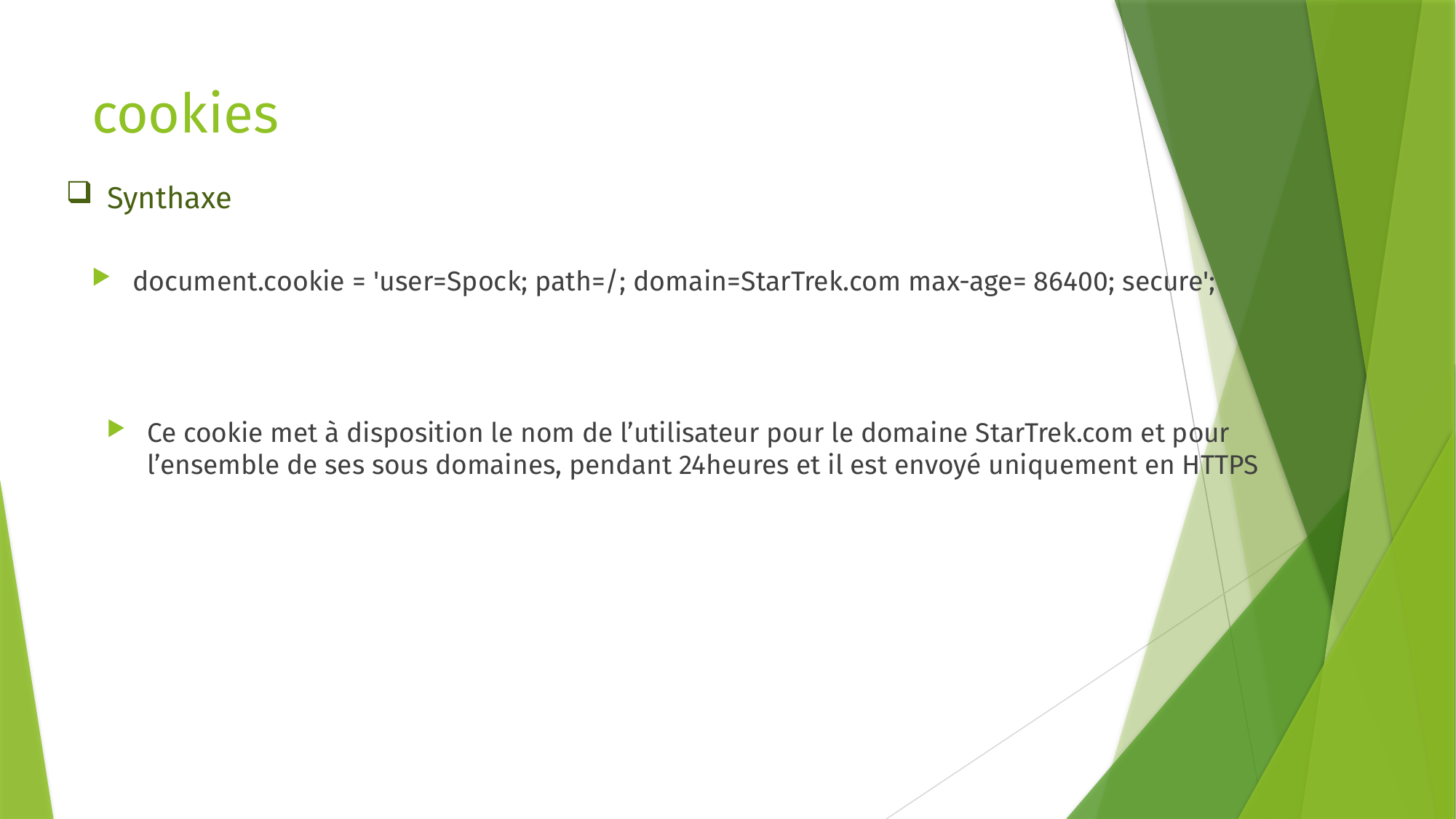

# cookies
Synthaxe
document.cookie = 'user=Spock; path=/; domain=StarTrek.com max-age= 86400; secure';
Ce cookie met à disposition le nom de l’utilisateur pour le domaine StarTrek.com et pour l’ensemble de ses sous domaines, pendant 24heures et il est envoyé uniquement en HTTPS